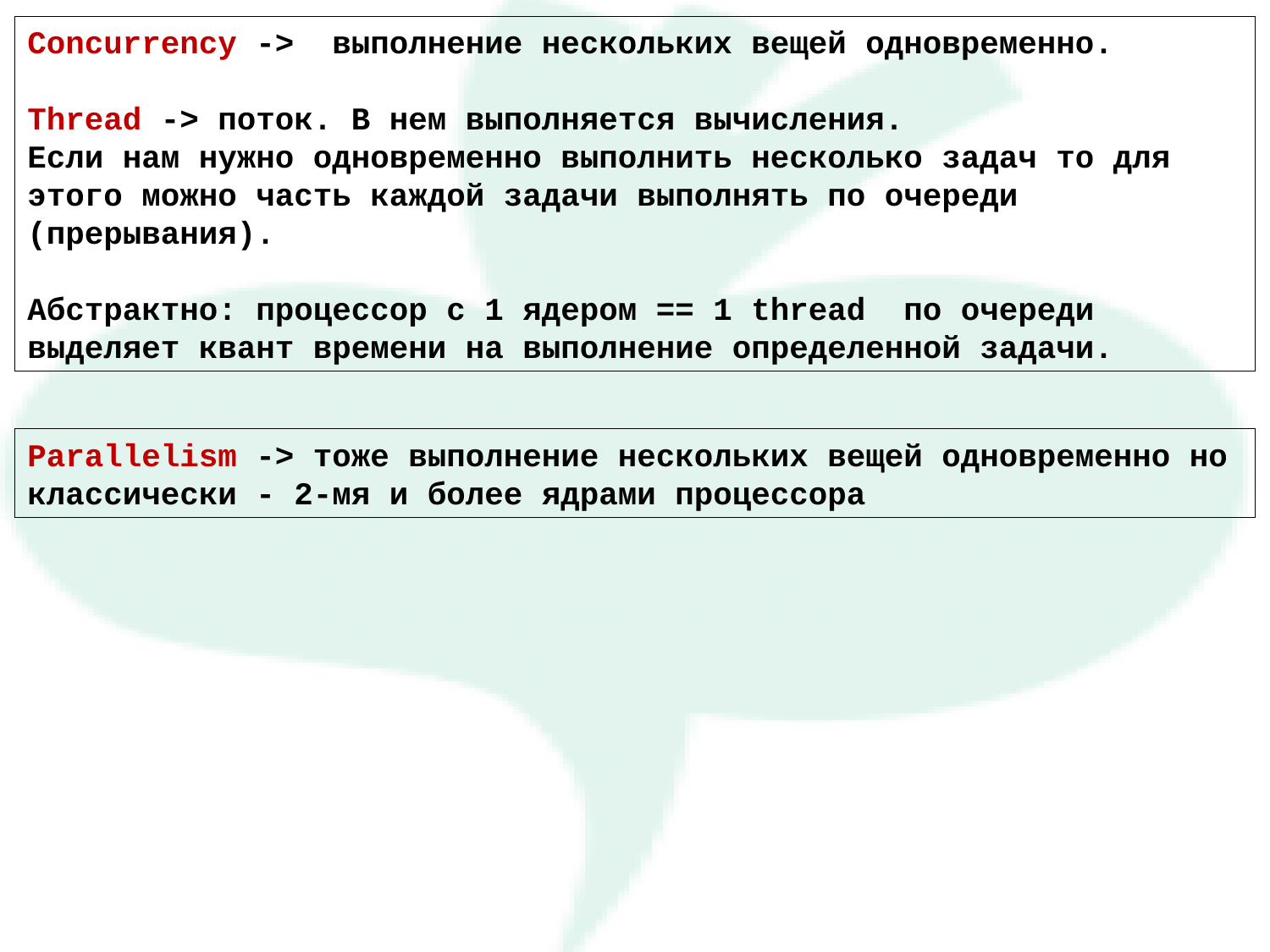

Concurrency ->  выполнение нескольких вещей одновременно.

Thread -> поток. В нем выполняется вычисления.
Если нам нужно одновременно выполнить несколько задач то для этого можно часть каждой задачи выполнять по очереди (прерывания).

Абстрактно: процессор c 1 ядером == 1 thread  по очереди выделяет квант времени на выполнение определенной задачи.
Parallelism -> тоже выполнение нескольких вещей одновременно но классически - 2-мя и более ядрами процессора